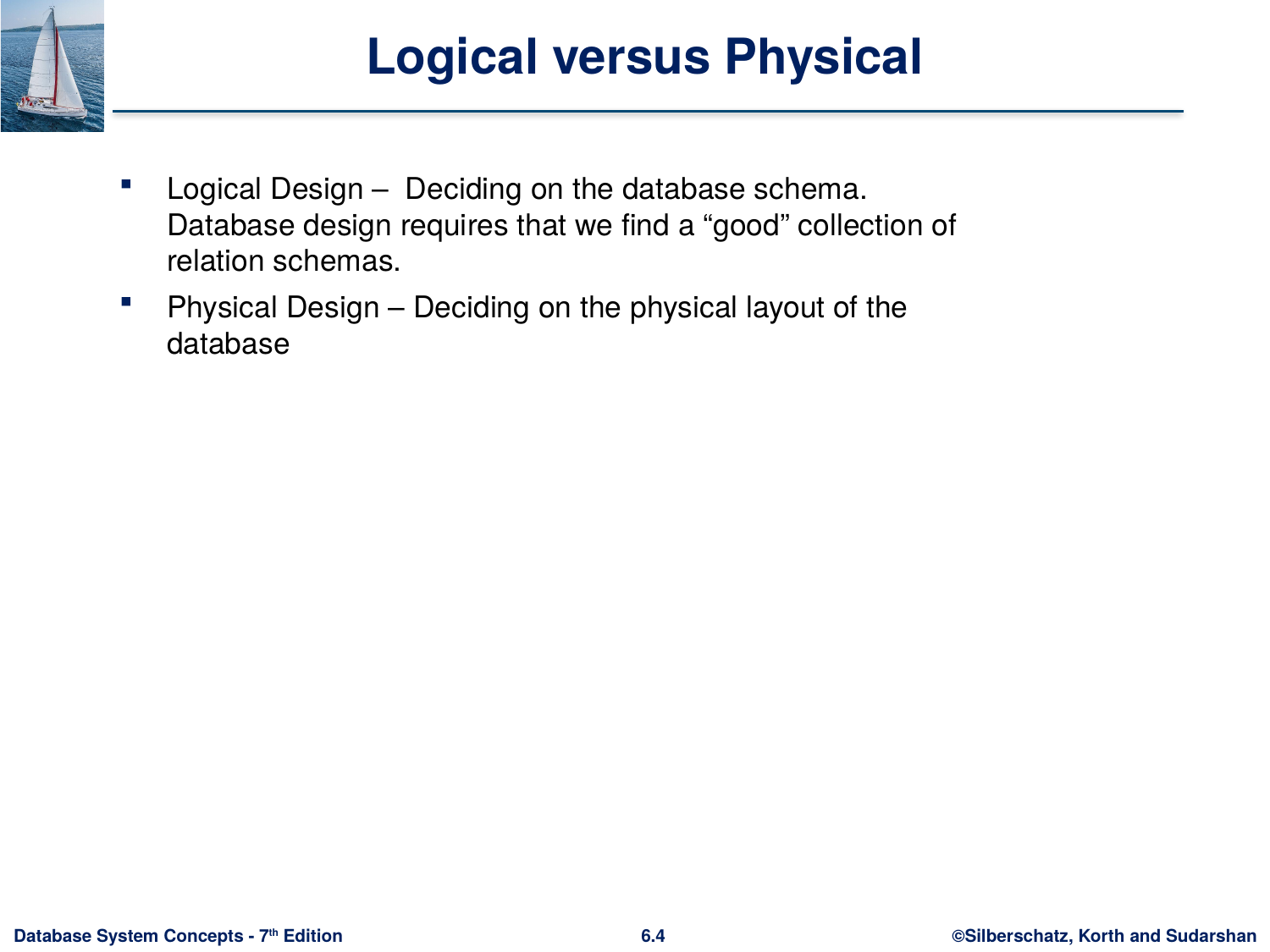

Logical versus Physical

Logical Design –  Deciding on the database schema. Database design requires that we find a “good” collection of relation schemas.
Physical Design – Deciding on the physical layout of the database